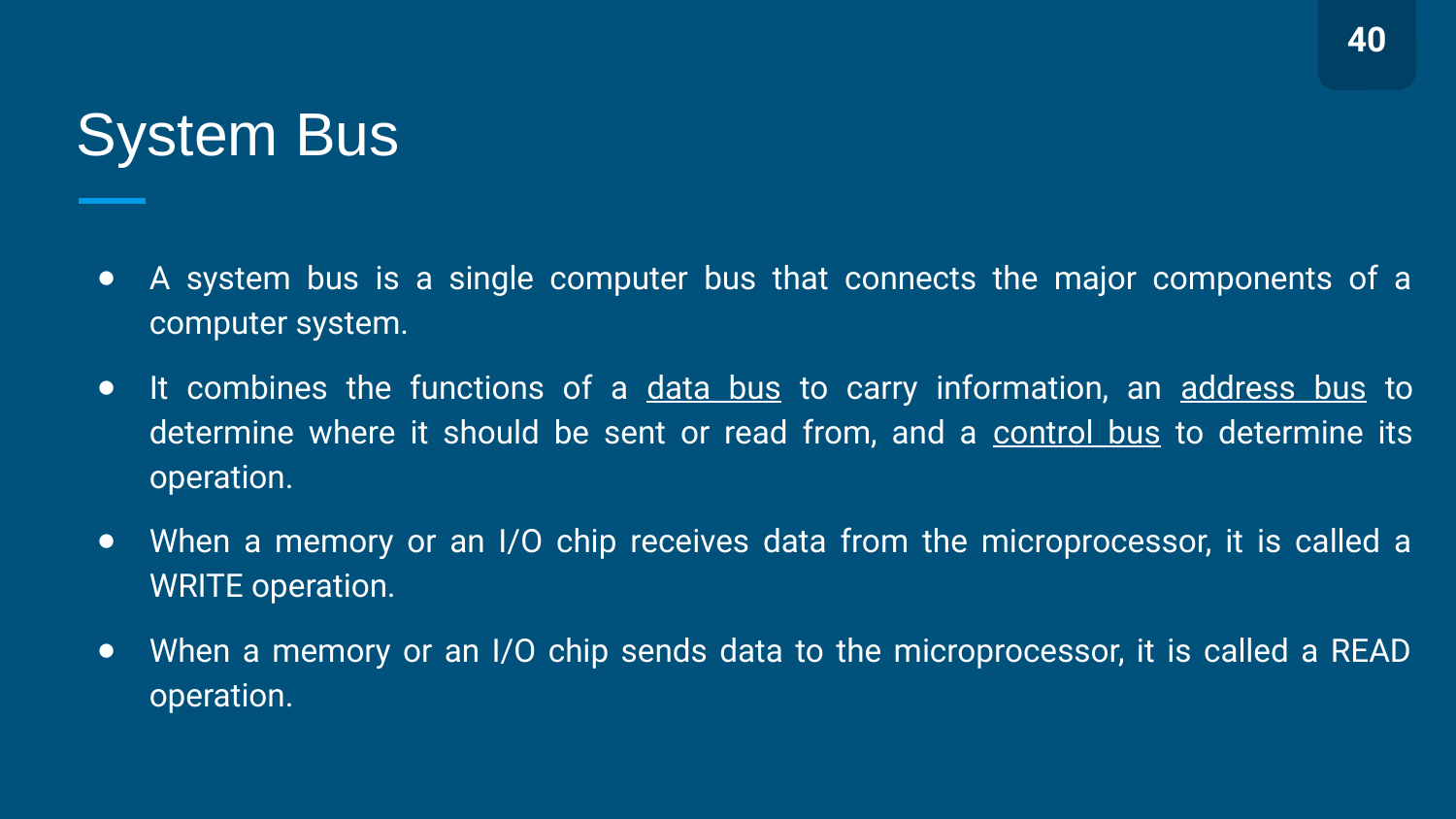

40
# System Bus
A system bus is a single computer bus that connects the major components of a computer system.
It combines the functions of a data bus to carry information, an address bus to determine where it should be sent or read from, and a control bus to determine its operation.
When a memory or an I/O chip receives data from the microprocessor, it is called a WRITE operation.
When a memory or an I/O chip sends data to the microprocessor, it is called a READ operation.